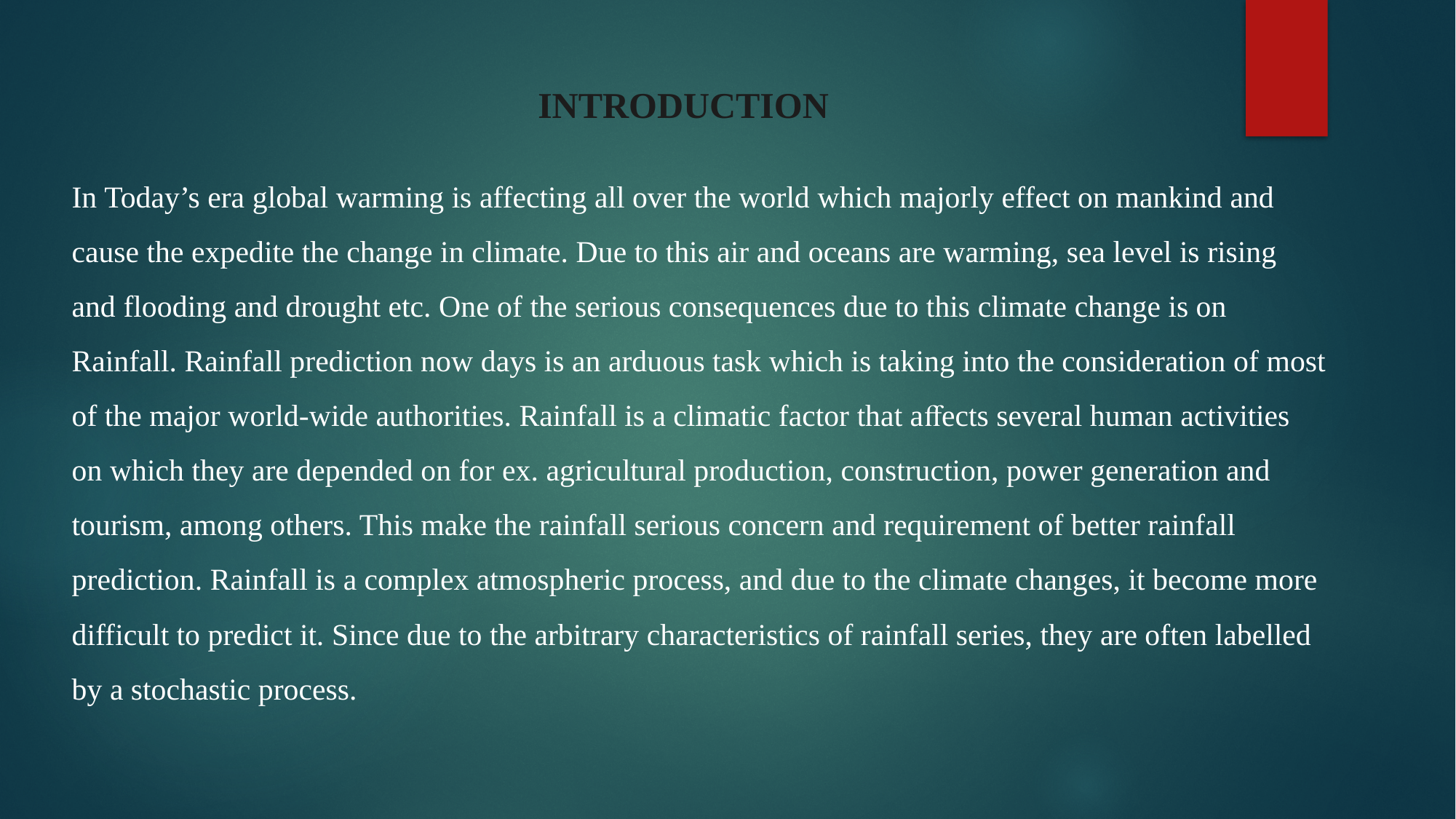

# INTRODUCTION
In Today’s era global warming is affecting all over the world which majorly effect on mankind and cause the expedite the change in climate. Due to this air and oceans are warming, sea level is rising and flooding and drought etc. One of the serious consequences due to this climate change is on Rainfall. Rainfall prediction now days is an arduous task which is taking into the consideration of most of the major world-wide authorities. Rainfall is a climatic factor that aﬀects several human activities on which they are depended on for ex. agricultural production, construction, power generation and tourism, among others. This make the rainfall serious concern and requirement of better rainfall prediction. Rainfall is a complex atmospheric process, and due to the climate changes, it become more difficult to predict it. Since due to the arbitrary characteristics of rainfall series, they are often labelled by a stochastic process.